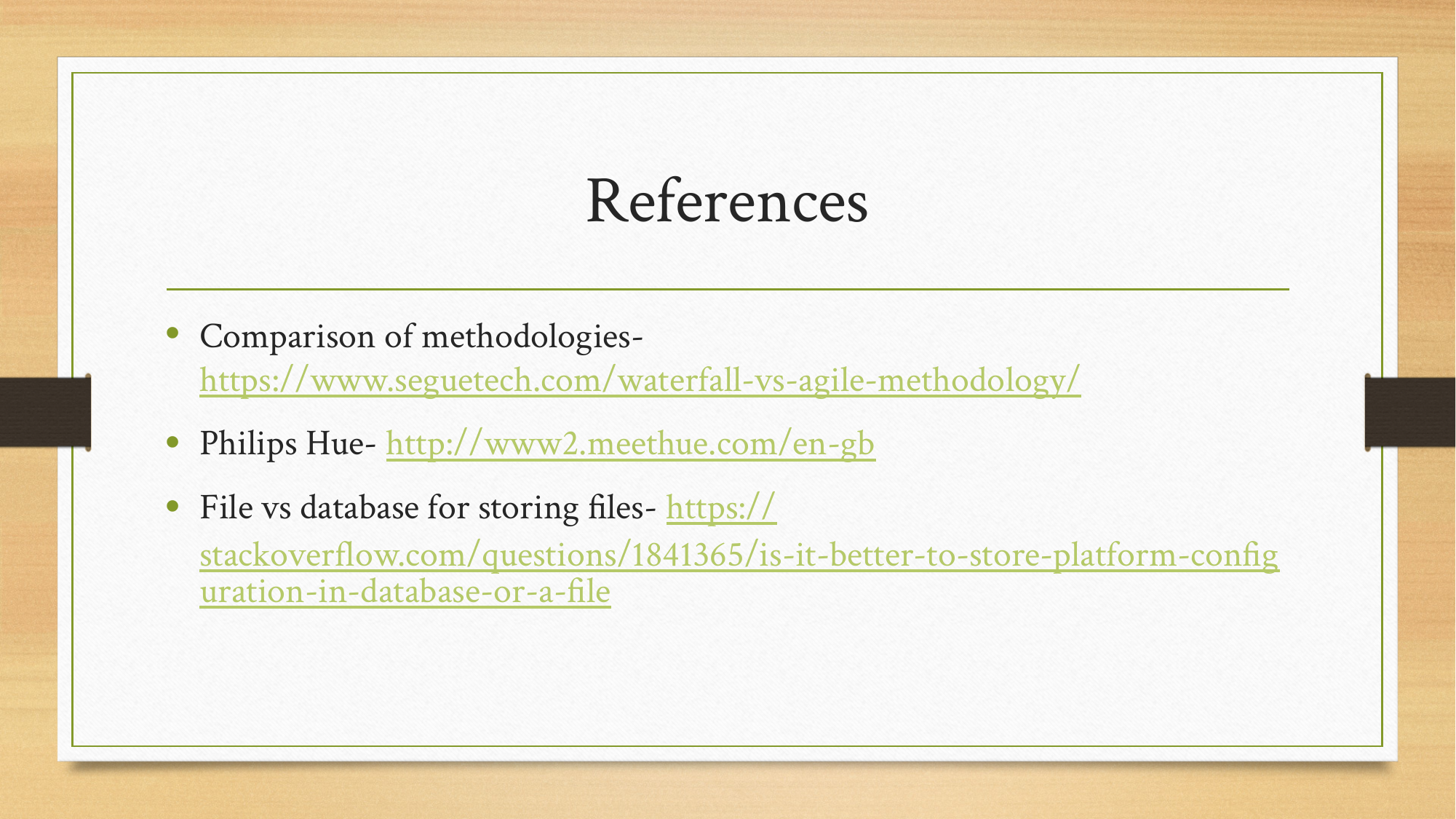

# References
Comparison of methodologies- https://www.seguetech.com/waterfall-vs-agile-methodology/
Philips Hue- http://www2.meethue.com/en-gb
File vs database for storing files- https://stackoverflow.com/questions/1841365/is-it-better-to-store-platform-configuration-in-database-or-a-file